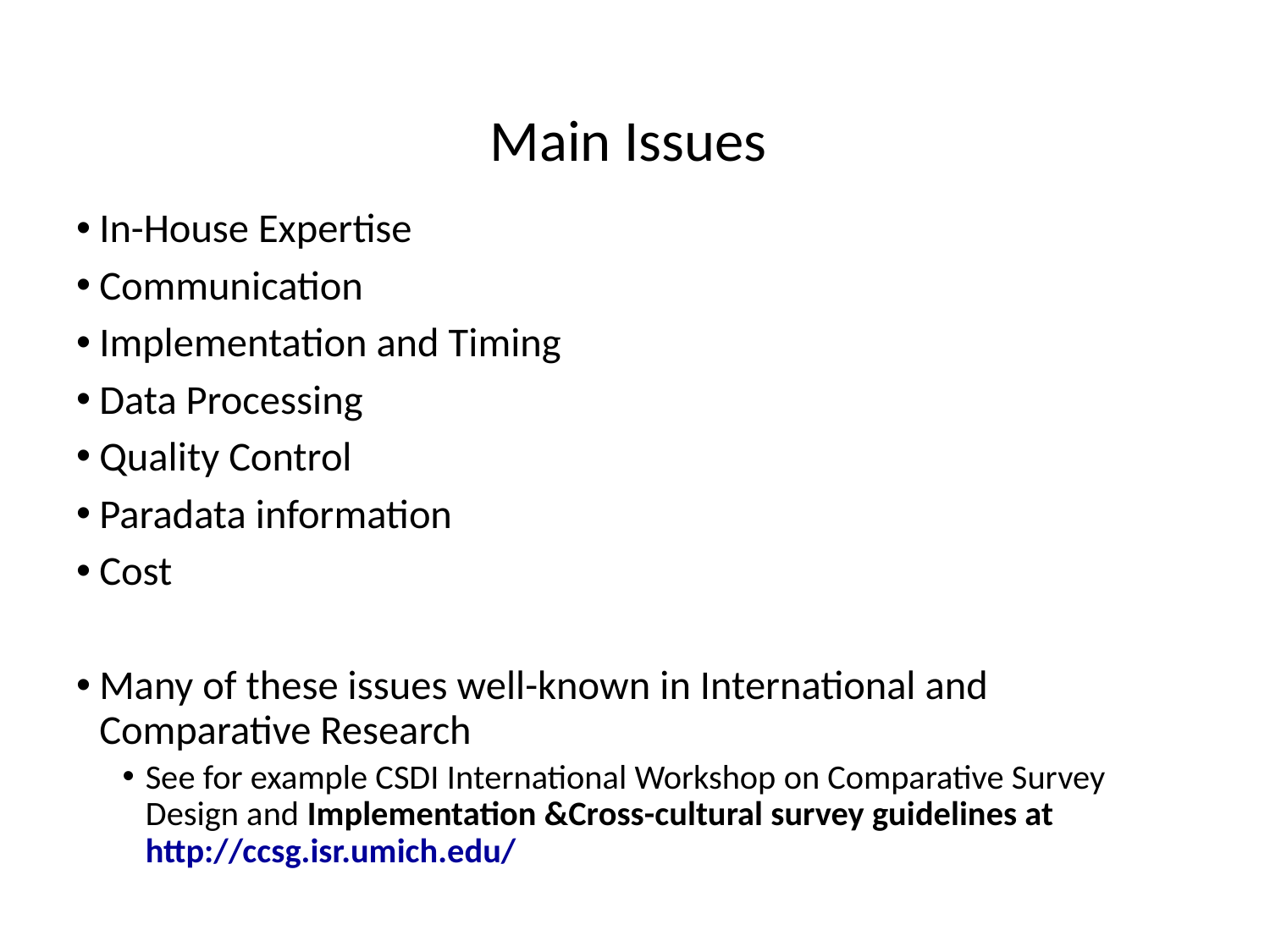

# Main Issues
In-House Expertise
Communication
Implementation and Timing
Data Processing
Quality Control
Paradata information
Cost

Many of these issues well-known in International and Comparative Research
See for example CSDI International Workshop on Comparative Survey Design and Implementation &Cross-cultural survey guidelines at http://ccsg.isr.umich.edu/